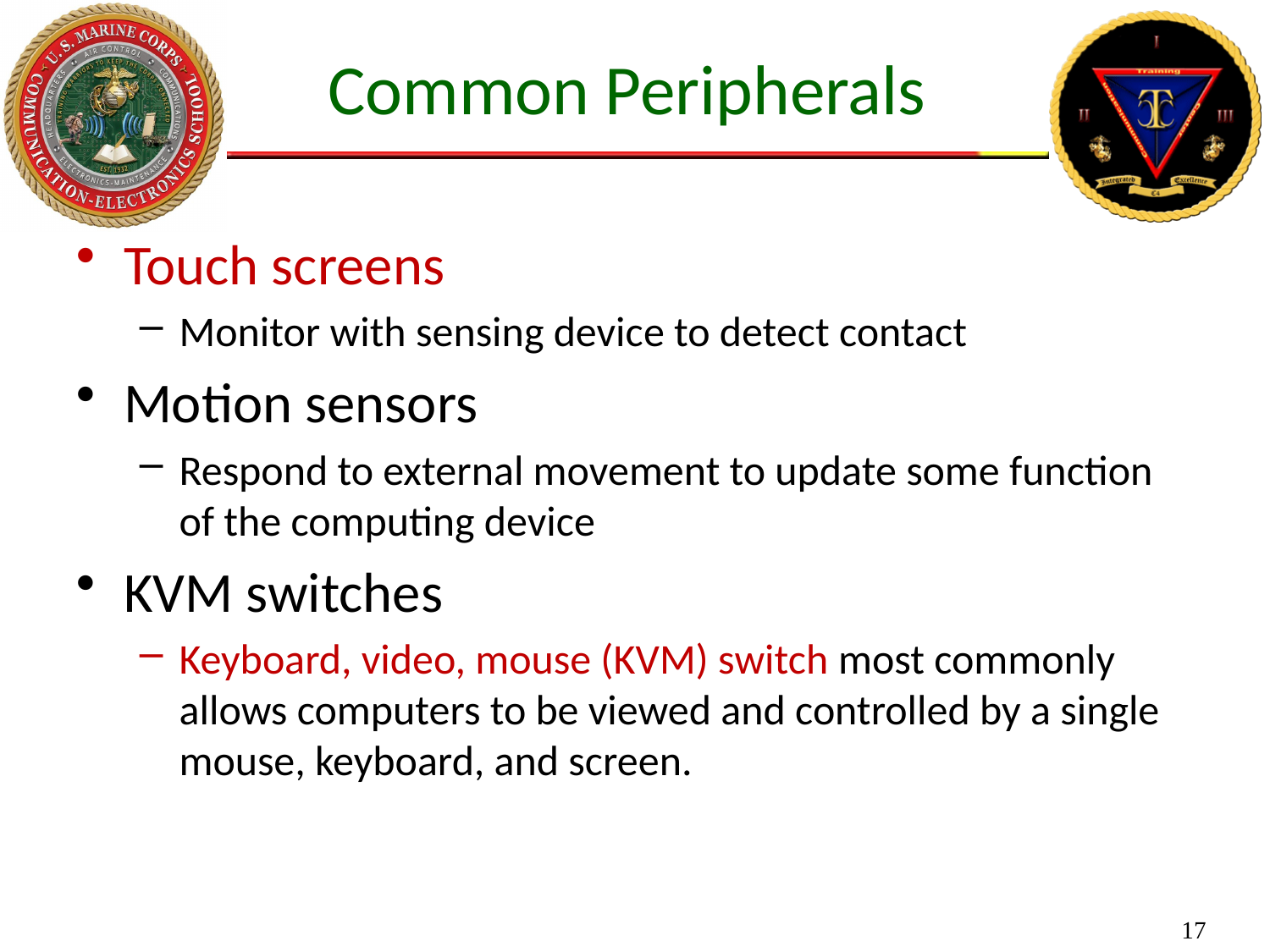

# Common Peripherals
Touch screens
Monitor with sensing device to detect contact
Motion sensors
Respond to external movement to update some function of the computing device
KVM switches
Keyboard, video, mouse (KVM) switch most commonly allows computers to be viewed and controlled by a single mouse, keyboard, and screen.